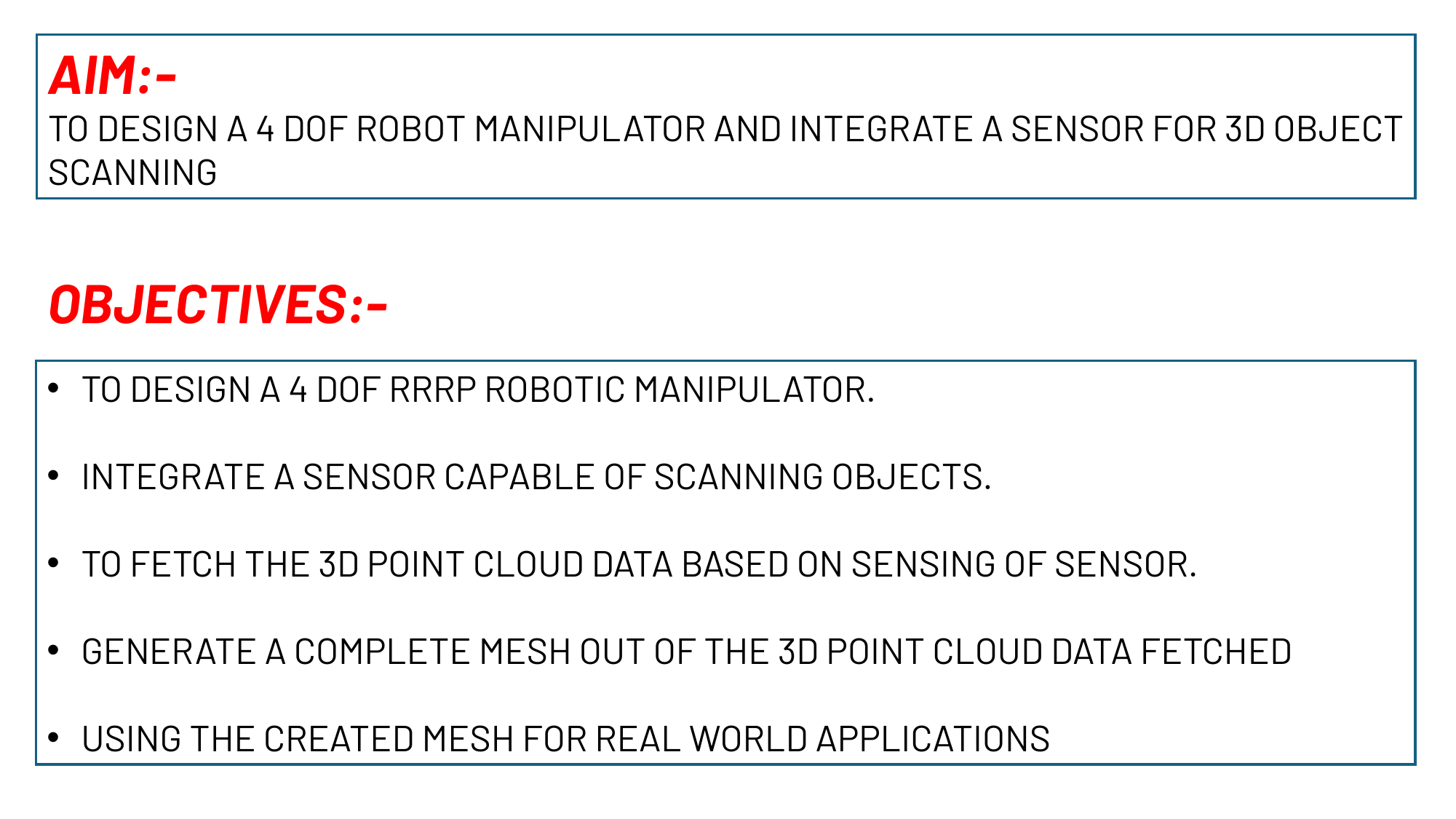

AIM:-
TO DESIGN A 4 DOF ROBOT MANIPULATOR AND INTEGRATE A SENSOR FOR 3D OBJECT SCANNING
OBJECTIVES:-
TO DESIGN A 4 DOF RRRP ROBOTIC MANIPULATOR.

INTEGRATE A SENSOR CAPABLE OF SCANNING OBJECTS.

TO FETCH THE 3D POINT CLOUD DATA BASED ON SENSING OF SENSOR.

GENERATE A COMPLETE MESH OUT OF THE 3D POINT CLOUD DATA FETCHED

USING THE CREATED MESH FOR REAL WORLD APPLICATIONS